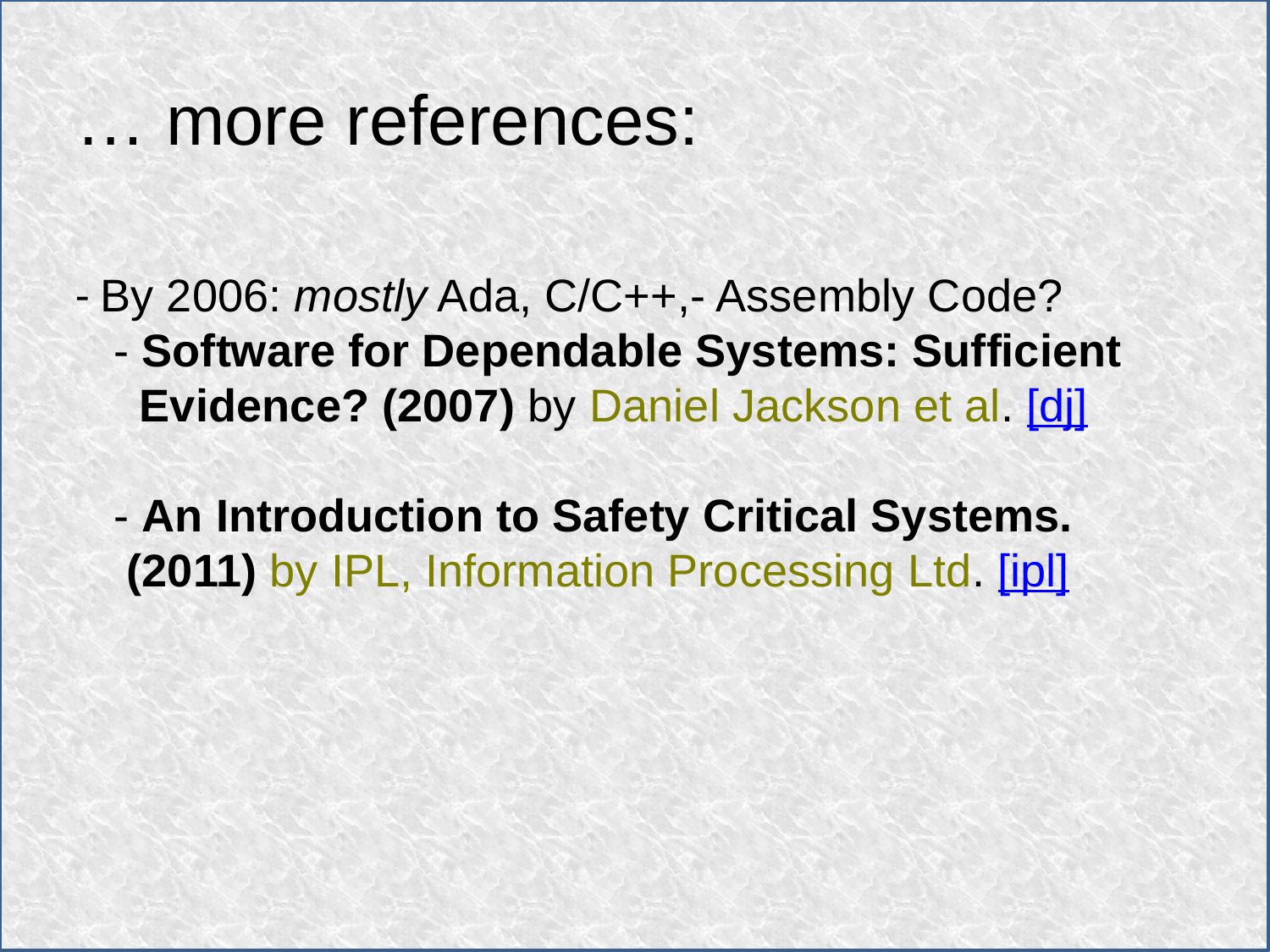

… more references:

- By 2006: mostly Ada, C/C++,- Assembly Code?
   - Software for Dependable Systems: Sufficient           Evidence? (2007) by Daniel Jackson et al. [dj]

   - An Introduction to Safety Critical Systems.
    (2011) by IPL, Information Processing Ltd. [ipl]